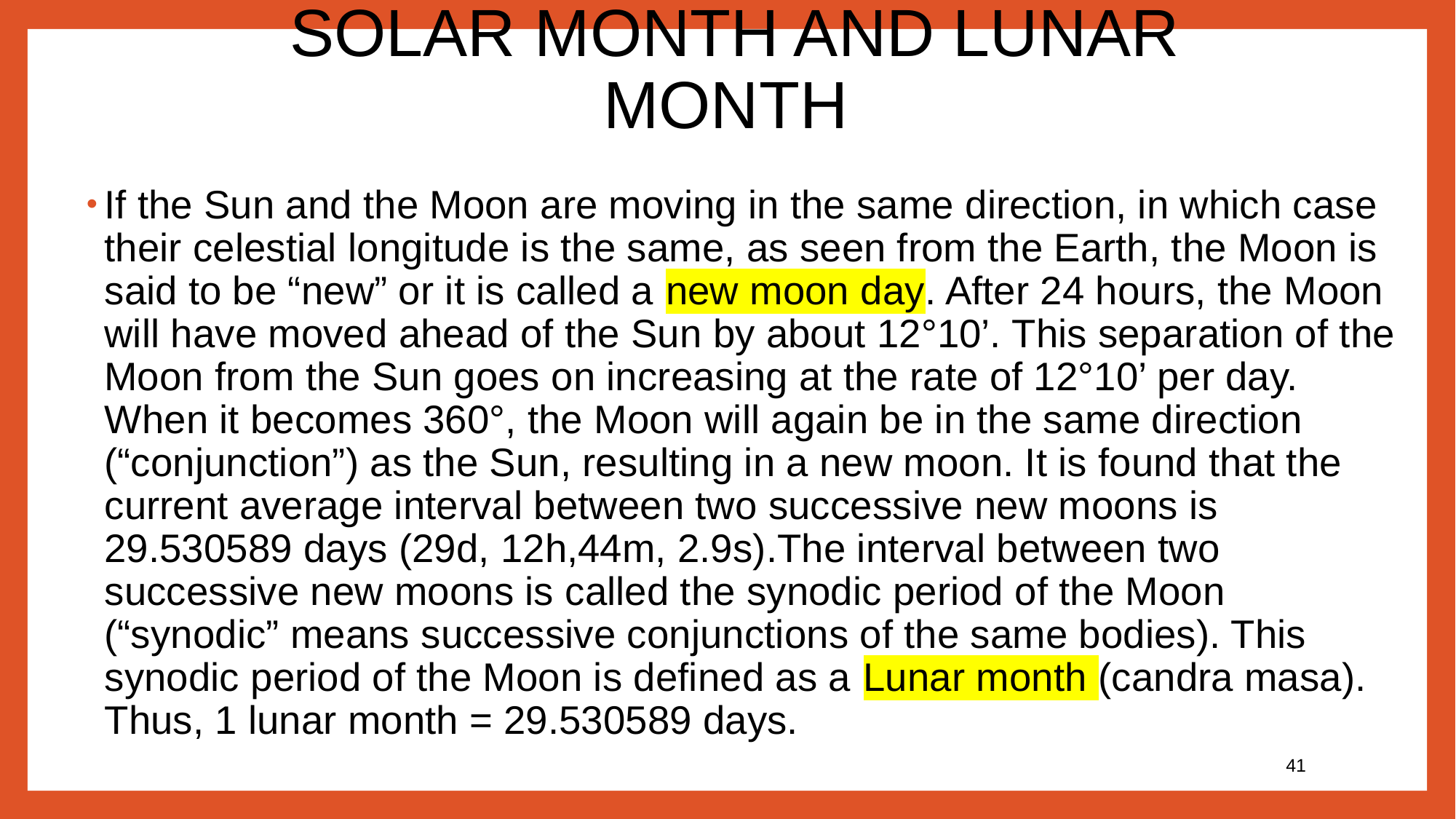

# SOLAR MONTH AND LUNAR MONTH
If the Sun and the Moon are moving in the same direction, in which case their celestial longitude is the same, as seen from the Earth, the Moon is said to be “new” or it is called a new moon day. After 24 hours, the Moon will have moved ahead of the Sun by about 12°10’. This separation of the Moon from the Sun goes on increasing at the rate of 12°10’ per day. When it becomes 360°, the Moon will again be in the same direction (“conjunction”) as the Sun, resulting in a new moon. It is found that the current average interval between two successive new moons is 29.530589 days (29d, 12h,44m, 2.9s).The interval between two successive new moons is called the synodic period of the Moon (“synodic” means successive conjunctions of the same bodies). This synodic period of the Moon is defined as a Lunar month (candra masa). Thus, 1 lunar month = 29.530589 days.
41